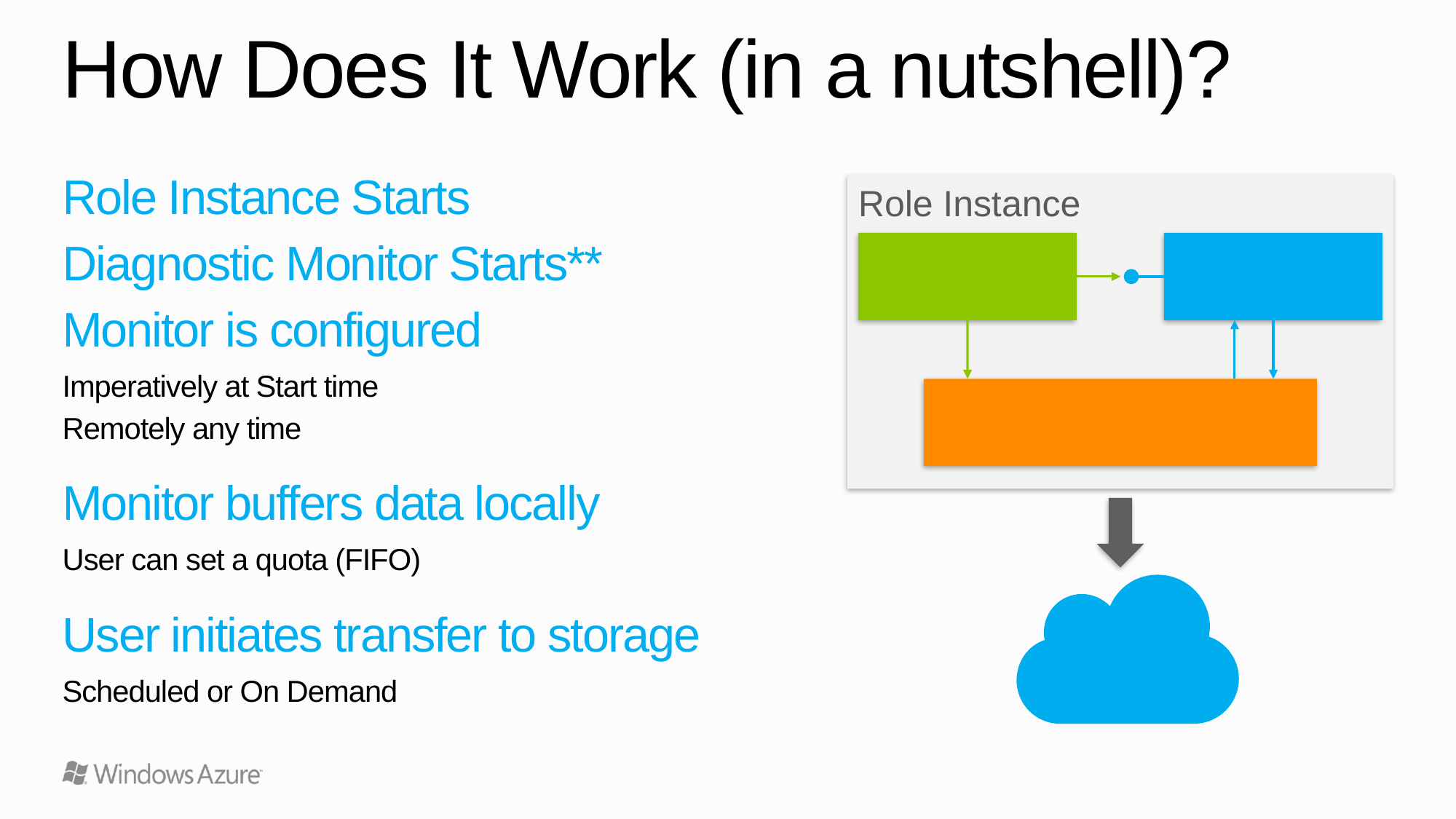

# How Does It Work (in a nutshell)?
Role Instance Starts
Diagnostic Monitor Starts**
Monitor is configured
Imperatively at Start time
Remotely any time

Monitor buffers data locally
User can set a quota (FIFO)

User initiates transfer to storage
Scheduled or On Demand
Role Instance
Role
Diagnostic
Monitors
Local directory storage